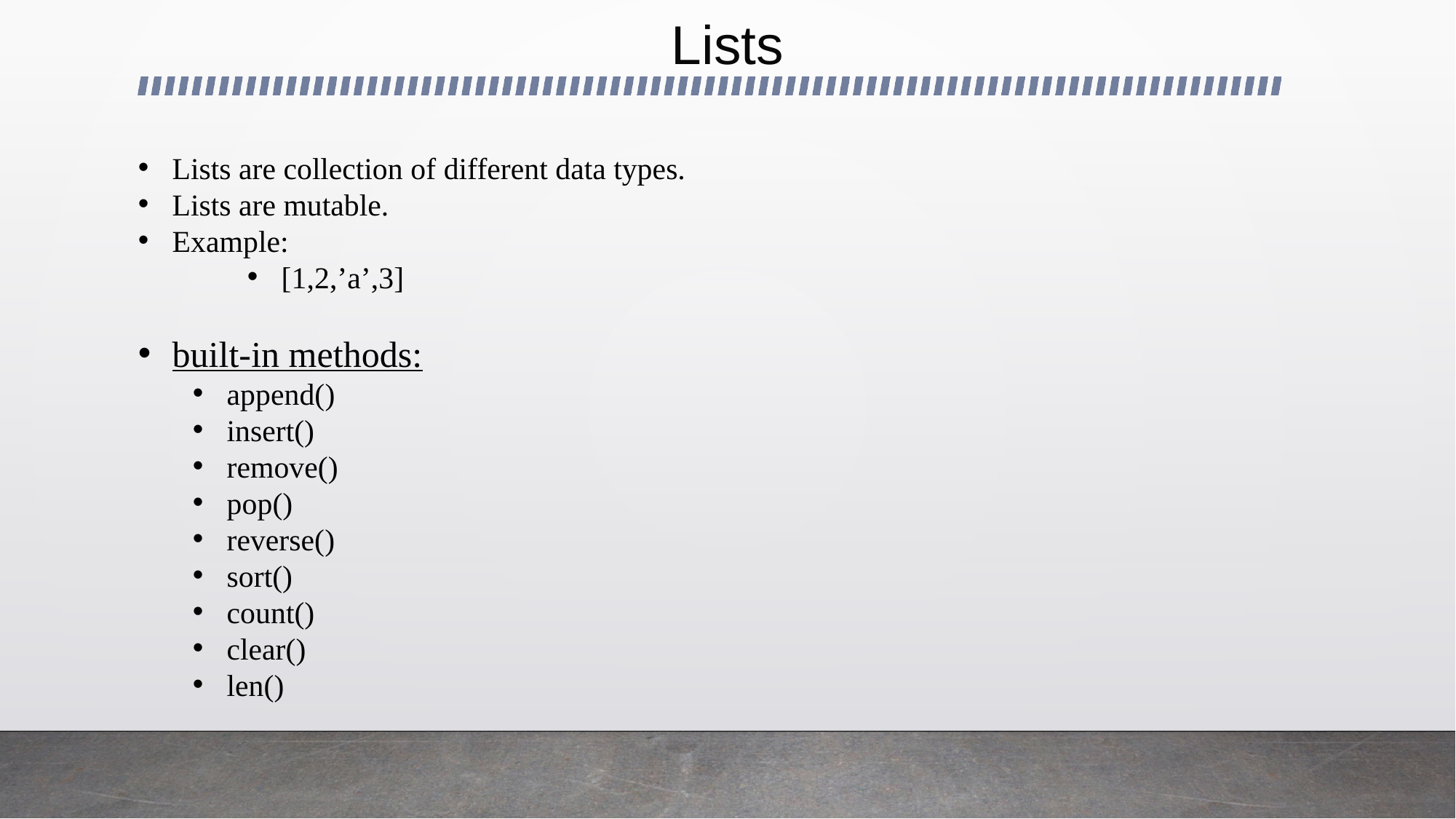

# Lists
Lists are collection of different data types.
Lists are mutable.
Example:
[1,2,’a’,3]

built-in methods:
append()
insert()
remove()
pop()
reverse()
sort()
count()
clear()
len()